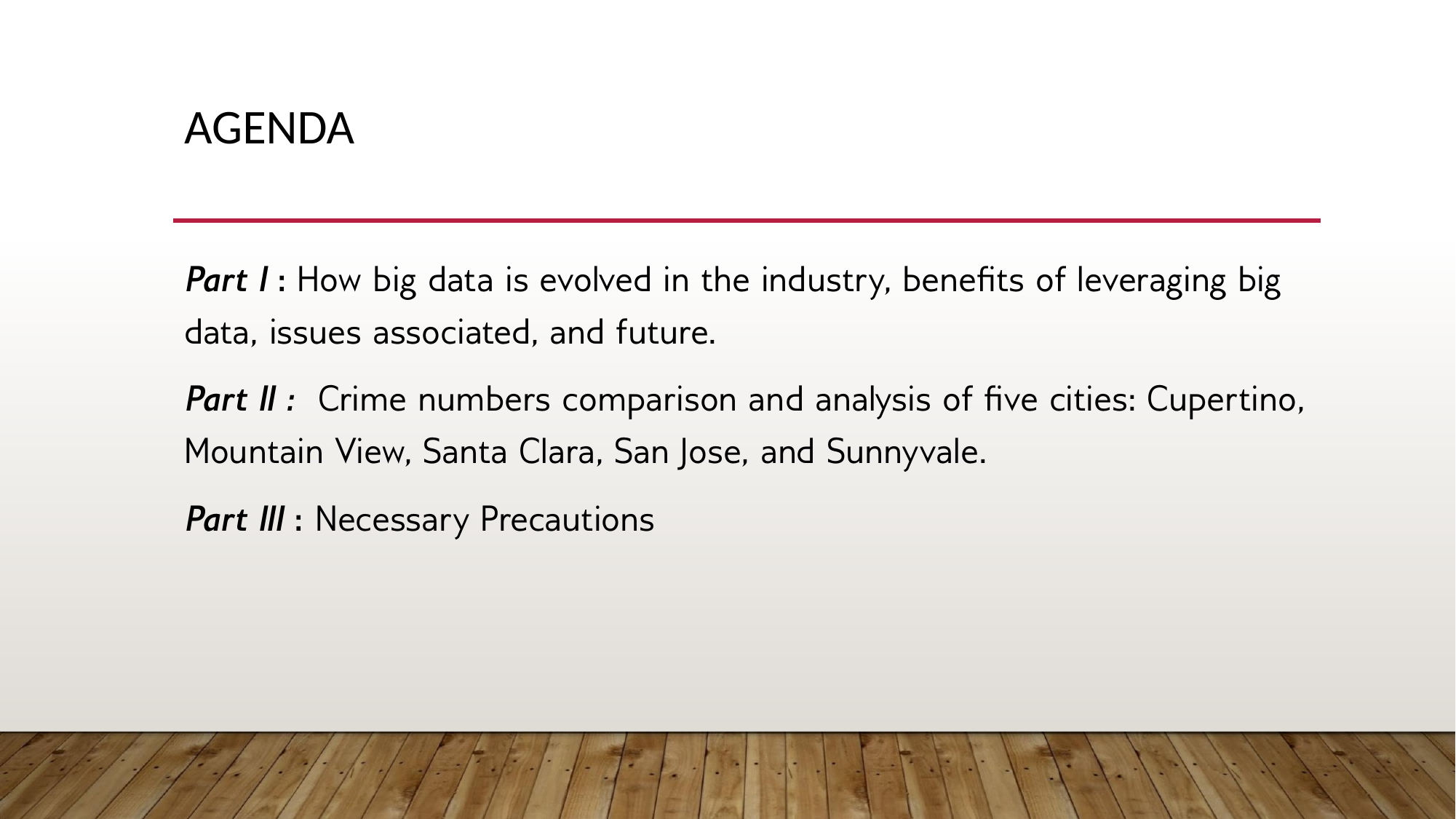

# AGENDA
Part I : How big data is evolved in the industry, benefits of leveraging big data, issues associated, and future.
Part II :  Crime numbers comparison and analysis of five cities: Cupertino, Mountain View, Santa Clara, San Jose, and Sunnyvale.
Part III : Necessary Precautions